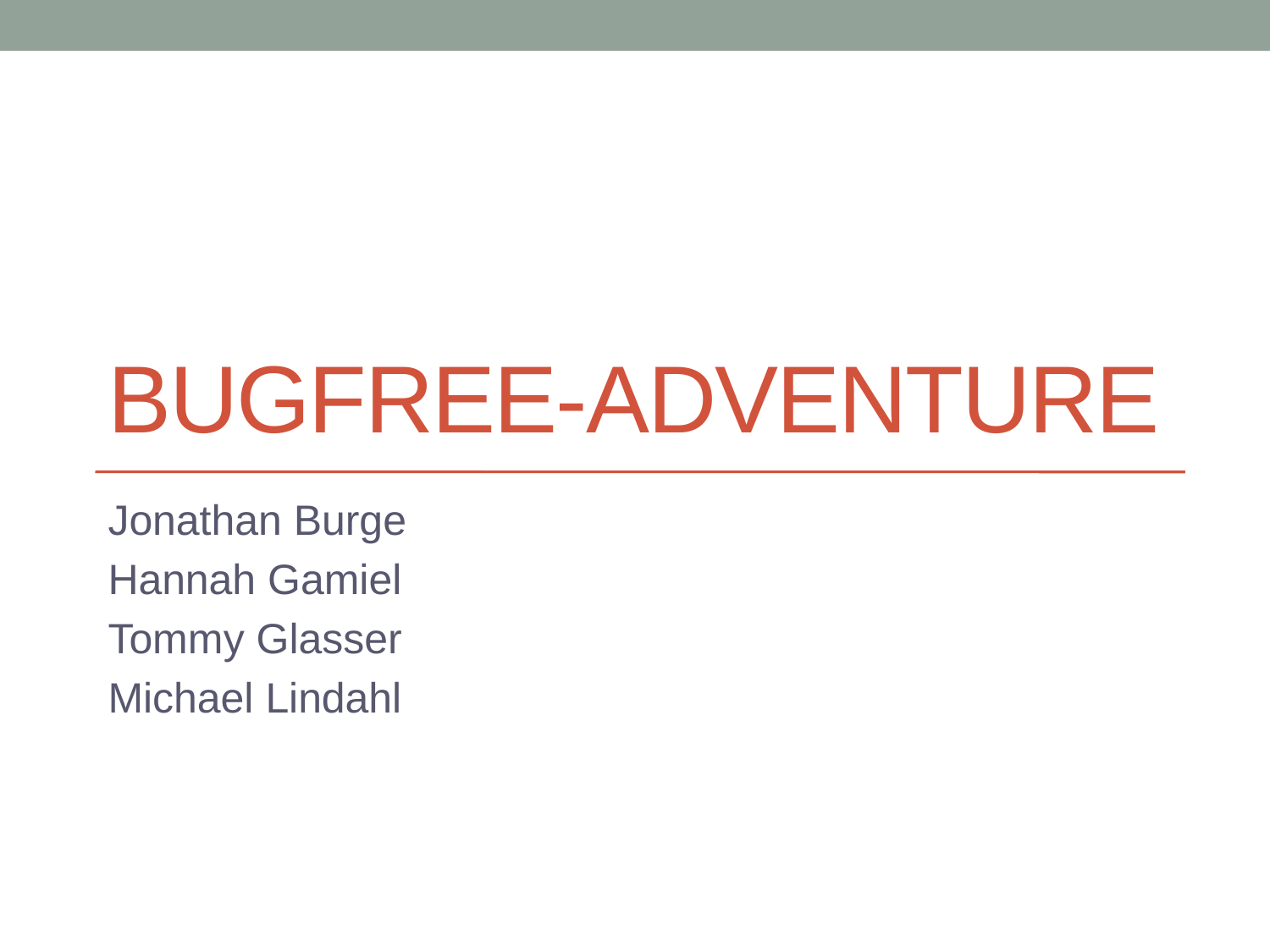

# bugfree-adventure
Jonathan Burge
Hannah Gamiel
Tommy Glasser
Michael Lindahl